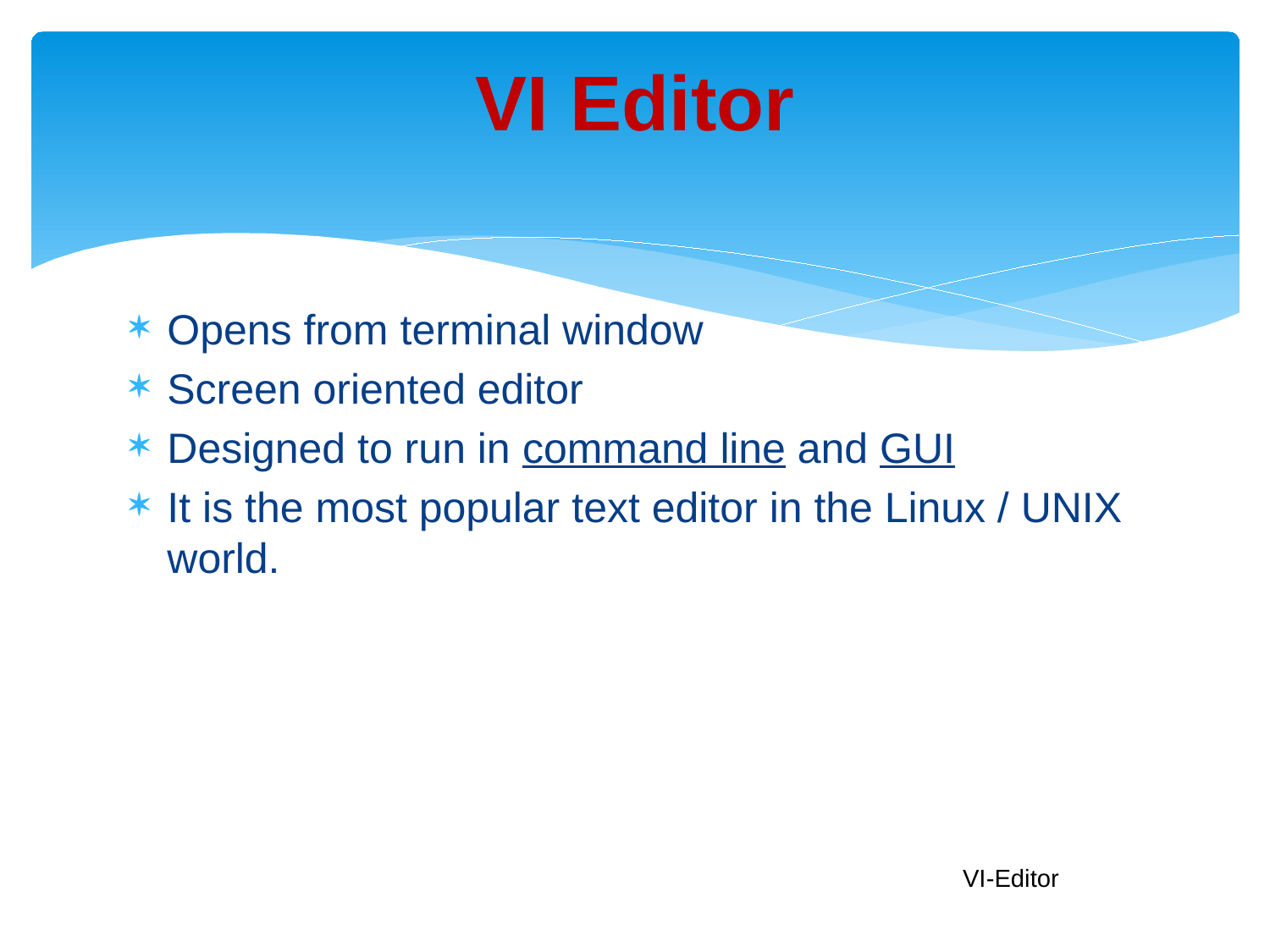

# VI Editor
Opens from terminal window
Screen oriented editor
Designed to run in command line and GUI
It is the most popular text editor in the Linux / UNIX world.
VI-Editor